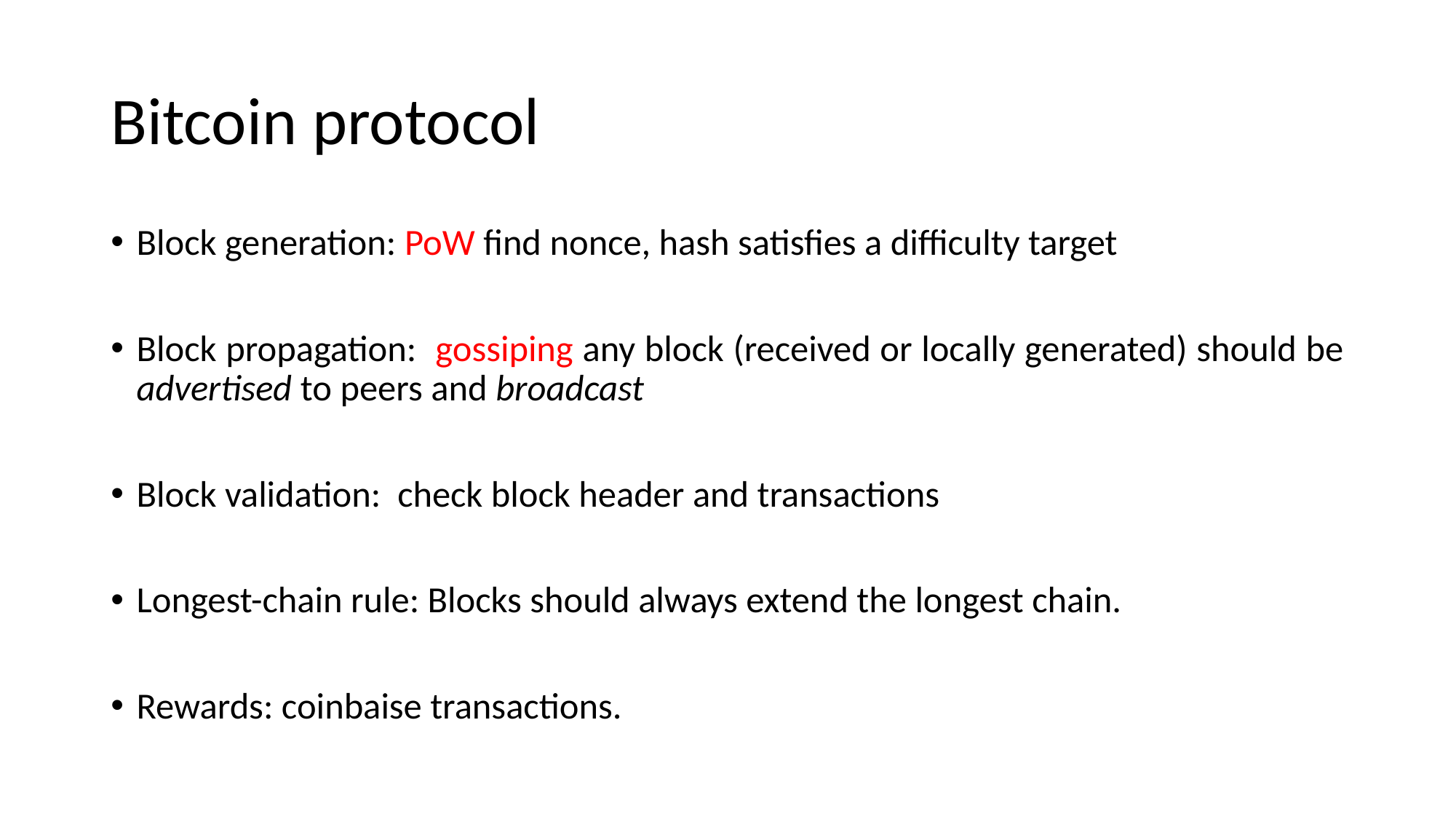

# Bitcoin protocol
Block generation: PoW find nonce, hash satisfies a difficulty target

Block propagation:  gossiping any block (received or locally generated) should be advertised to peers and broadcast

Block validation:  check block header and transactions

Longest-chain rule: Blocks should always extend the longest chain.

Rewards: coinbaise transactions.